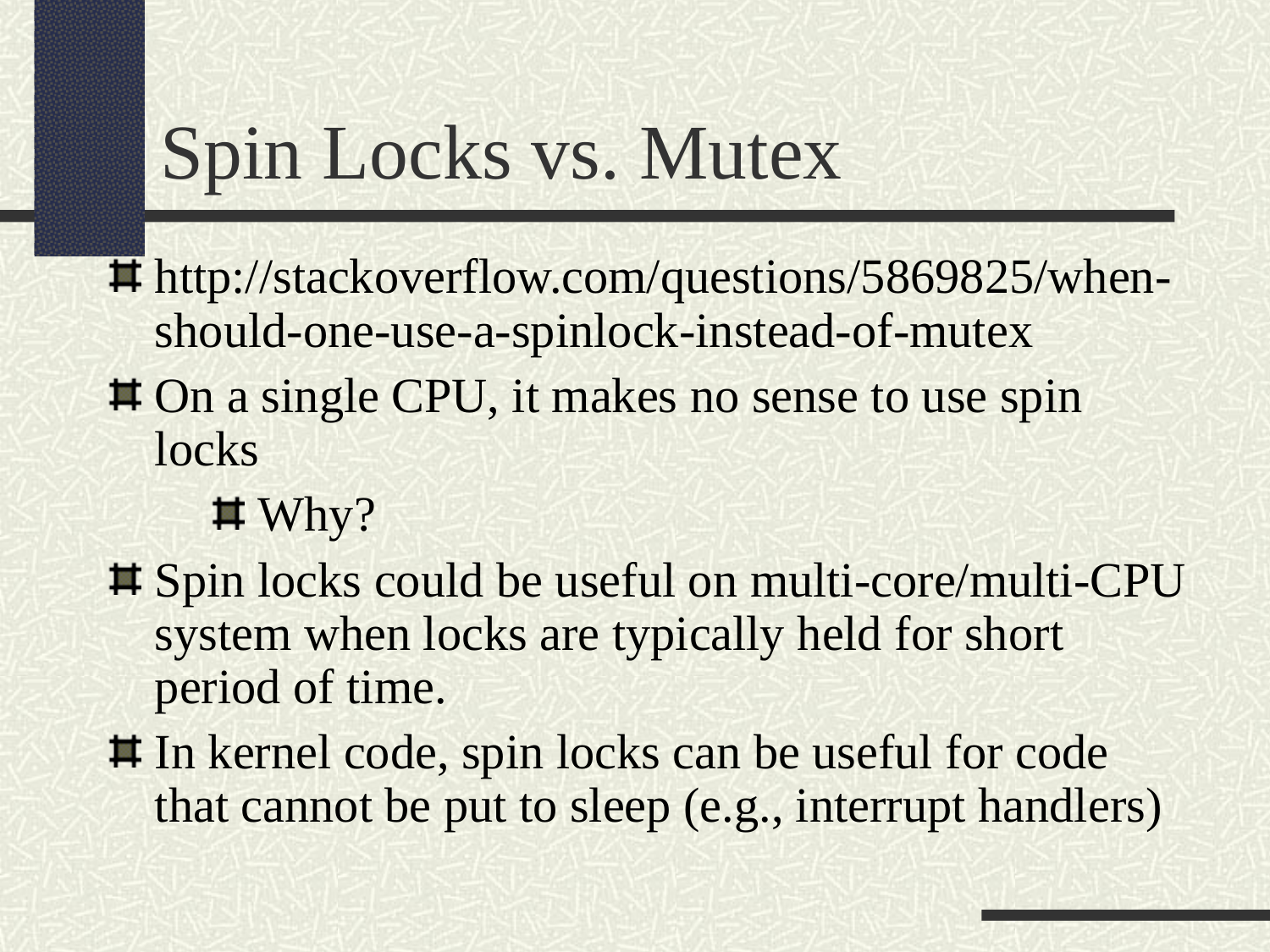

Spin Locks vs. Mutex
http://stackoverflow.com/questions/5869825/when-should-one-use-a-spinlock-instead-of-mutex
On a single CPU, it makes no sense to use spin locks
Why?
Spin locks could be useful on multi-core/multi-CPU system when locks are typically held for short period of time.
In kernel code, spin locks can be useful for code that cannot be put to sleep (e.g., interrupt handlers)